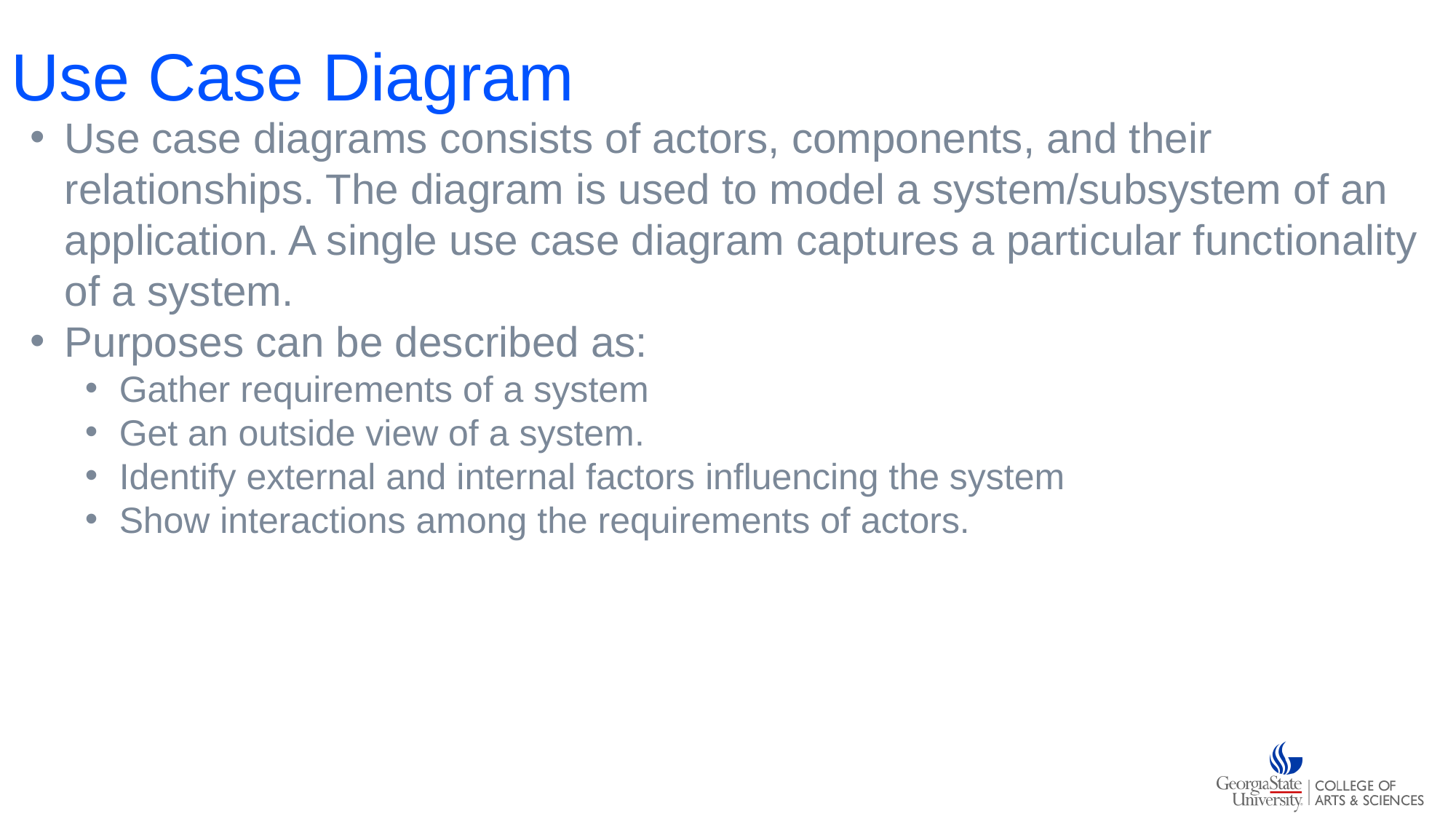

# Use Case Diagram
Use case diagrams consists of actors, components, and their relationships. The diagram is used to model a system/subsystem of an application. A single use case diagram captures a particular functionality of a system.
Purposes can be described as:
Gather requirements of a system
Get an outside view of a system.
Identify external and internal factors influencing the system
Show interactions among the requirements of actors.